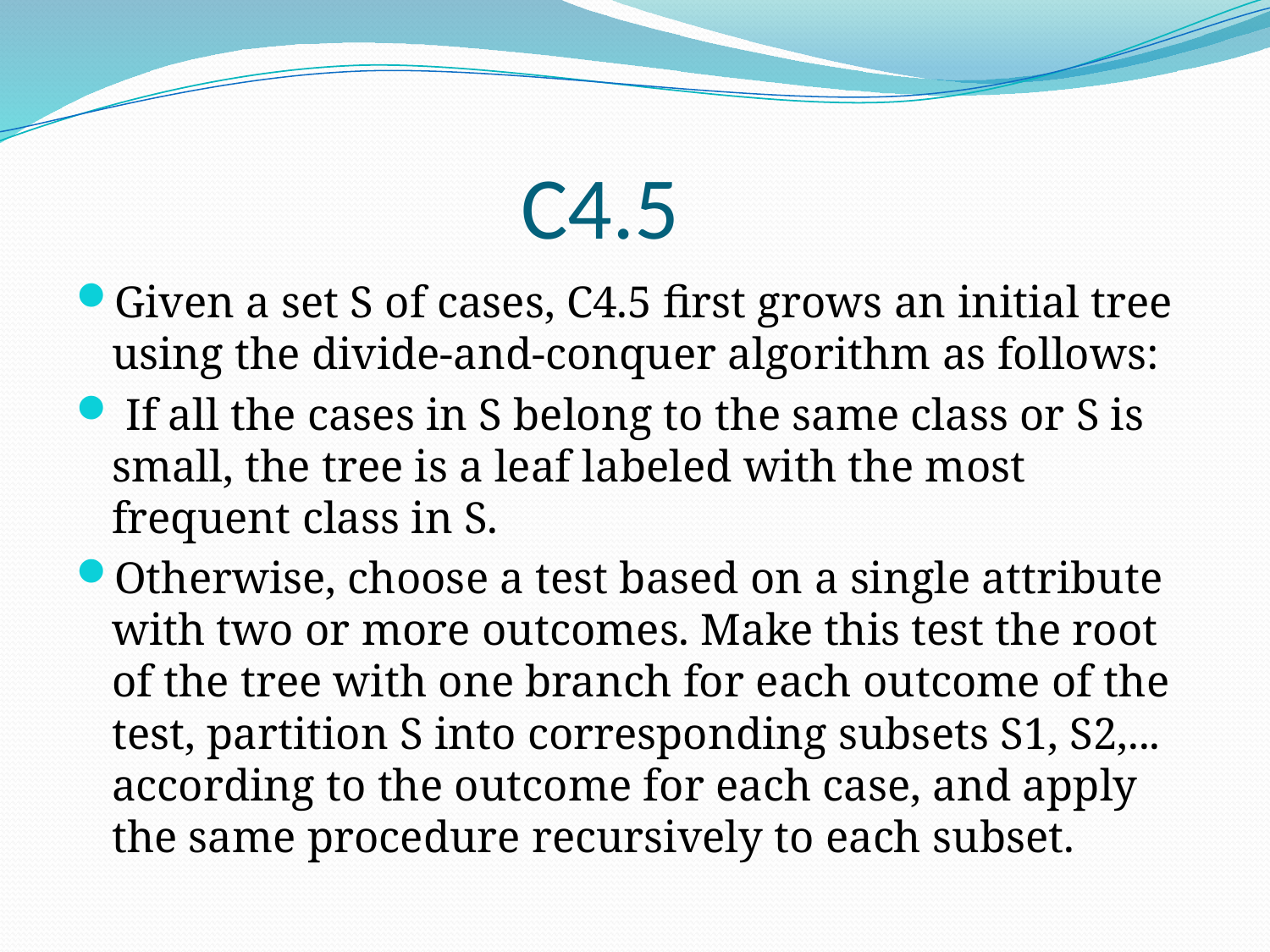

# C4.5
Given a set S of cases, C4.5 first grows an initial tree using the divide-and-conquer algorithm as follows:
 If all the cases in S belong to the same class or S is small, the tree is a leaf labeled with the most frequent class in S.
Otherwise, choose a test based on a single attribute with two or more outcomes. Make this test the root of the tree with one branch for each outcome of the test, partition S into corresponding subsets S1, S2,... according to the outcome for each case, and apply the same procedure recursively to each subset.